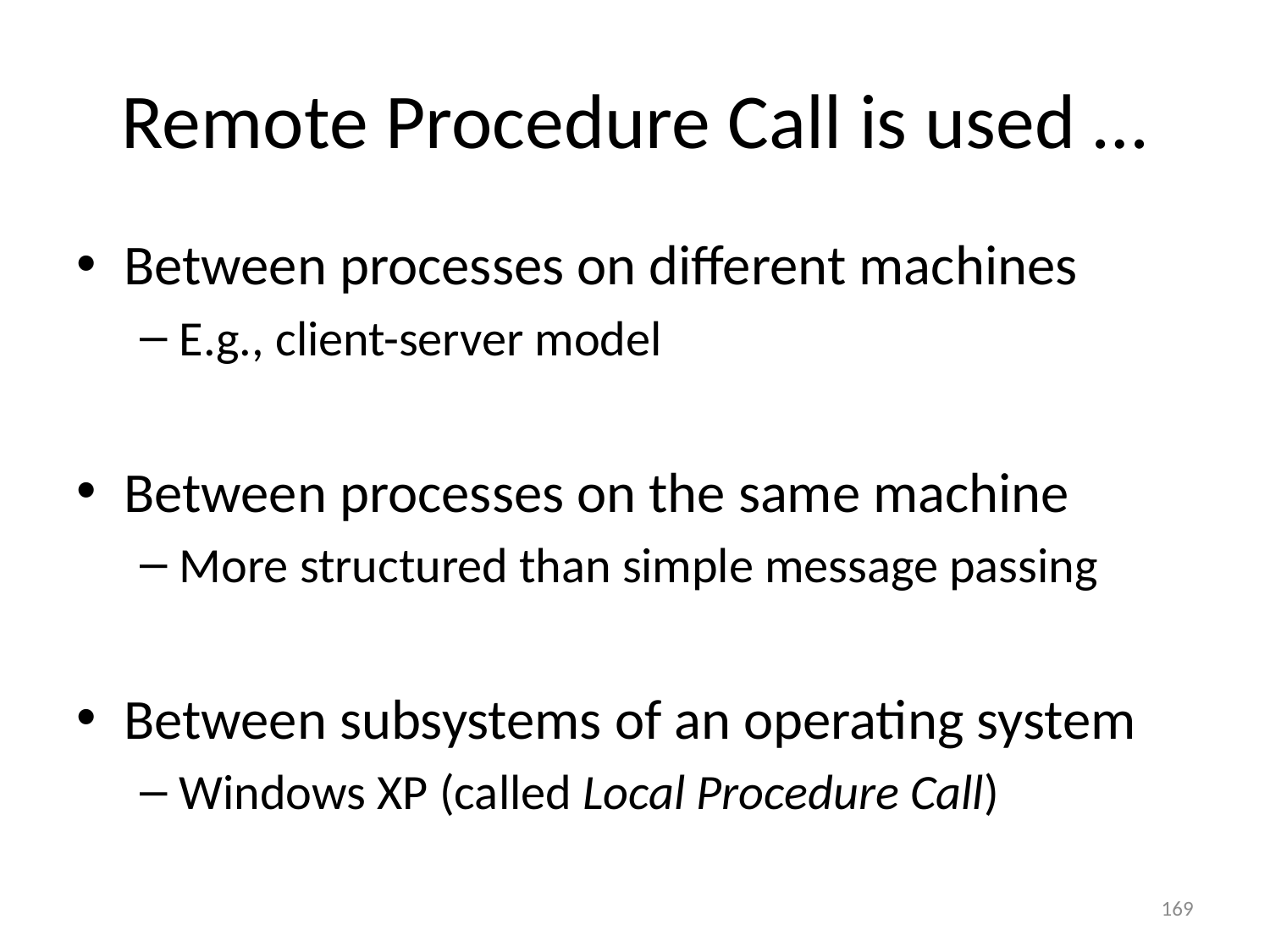

# Remote Procedure Call is used …
Between processes on different machines
E.g., client-server model

Between processes on the same machine
More structured than simple message passing

Between subsystems of an operating system
Windows XP (called Local Procedure Call)
169